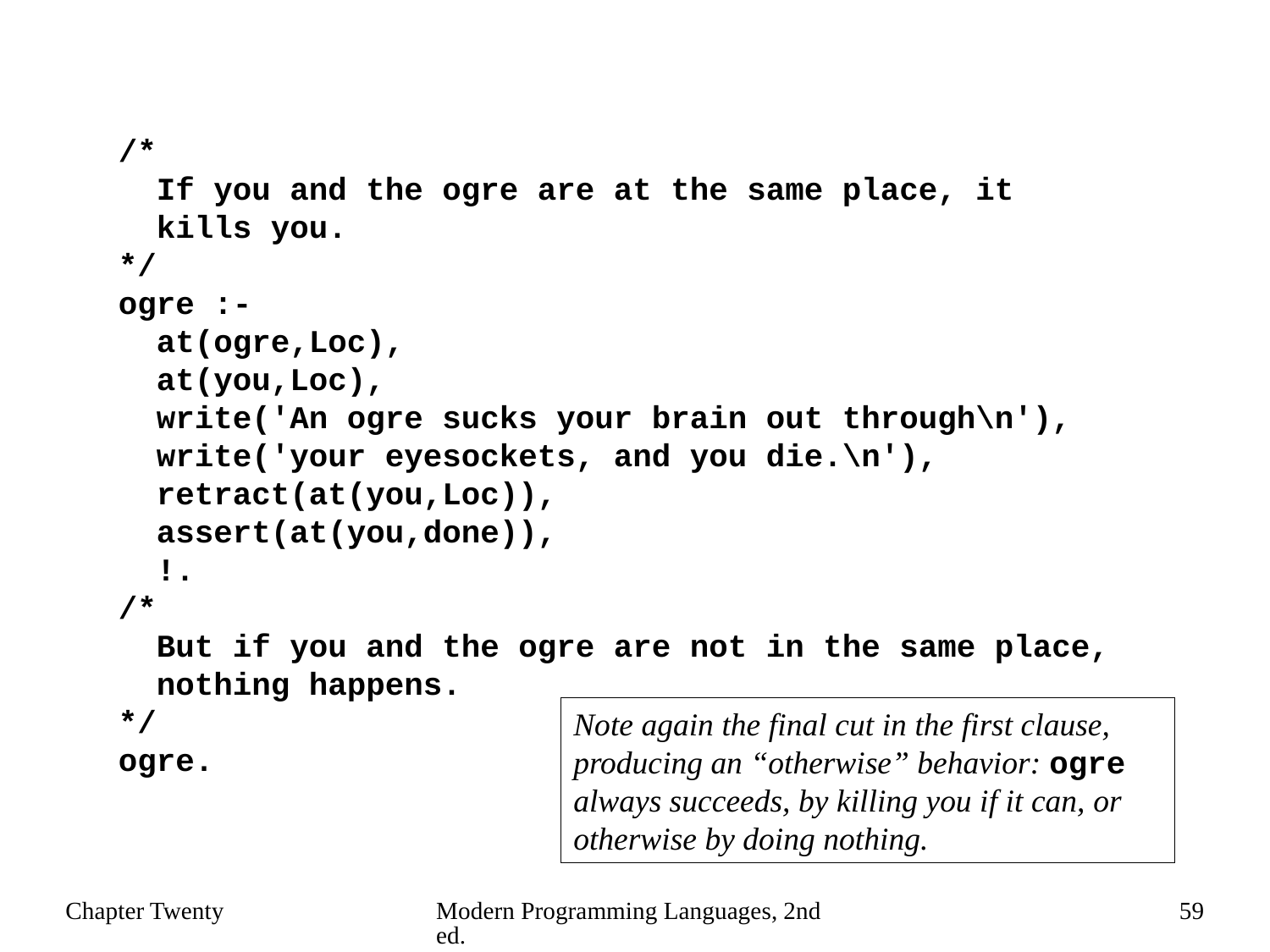

/*
  If you and the ogre are at the same place, it
  kills you.
*/
ogre :-
  at(ogre,Loc),
  at(you,Loc),
  write('An ogre sucks your brain out through\n'),
  write('your eyesockets, and you die.\n'),
  retract(at(you,Loc)),
  assert(at(you,done)),
  !.
/*
  But if you and the ogre are not in the same place,
  nothing happens.
*/
ogre.
Note again the final cut in the first clause, producing an “otherwise” behavior: ogre always succeeds, by killing you if it can, or otherwise by doing nothing.
Chapter Twenty
Modern Programming Languages, 2nd ed.
59